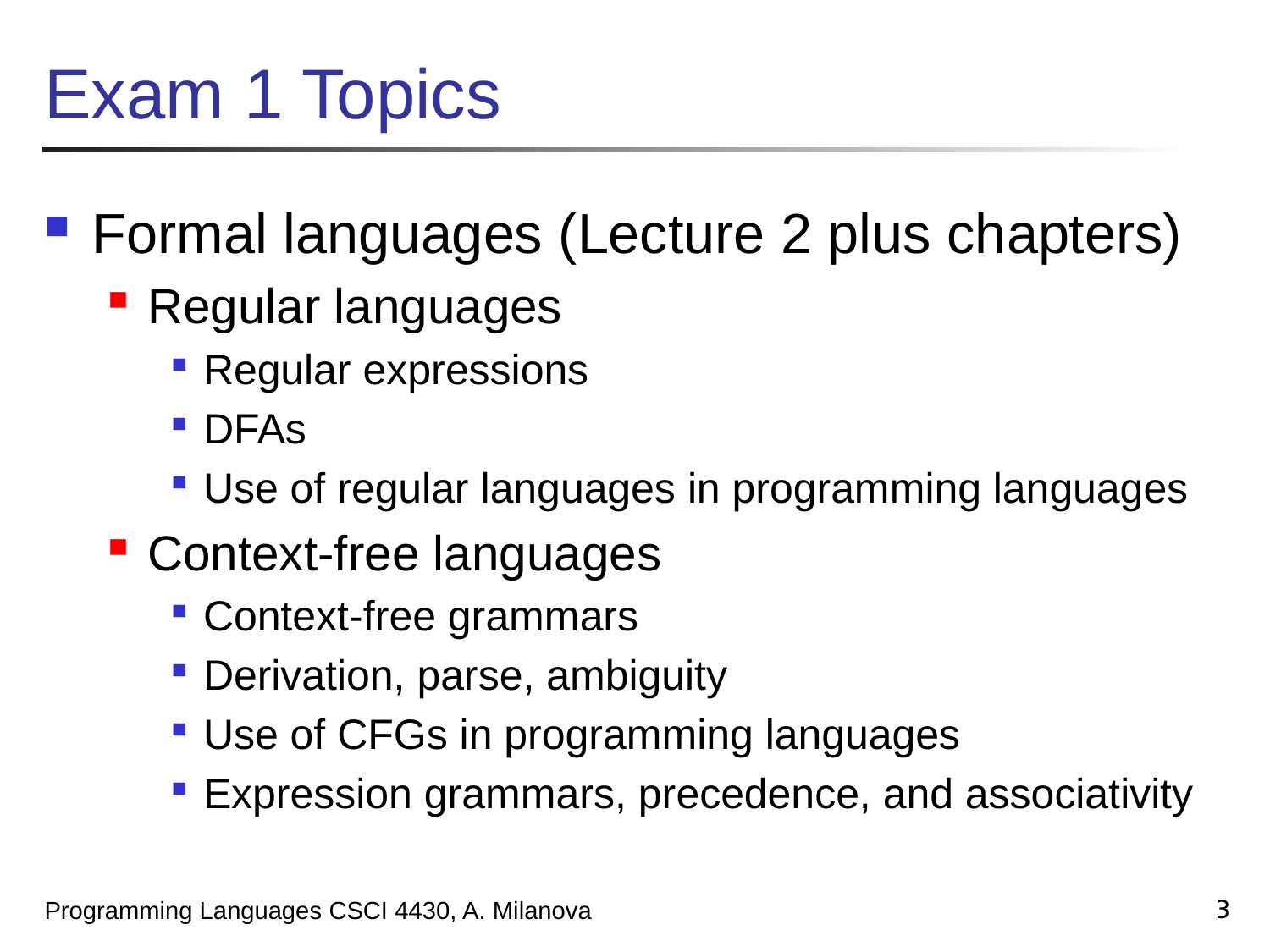

# Exam 1 Topics
Formal languages (Lecture 2 plus chapters)
Regular languages
Regular expressions
DFAs
Use of regular languages in programming languages
Context-free languages
Context-free grammars
Derivation, parse, ambiguity
Use of CFGs in programming languages
Expression grammars, precedence, and associativity

3
Programming Languages CSCI 4430, A. Milanova